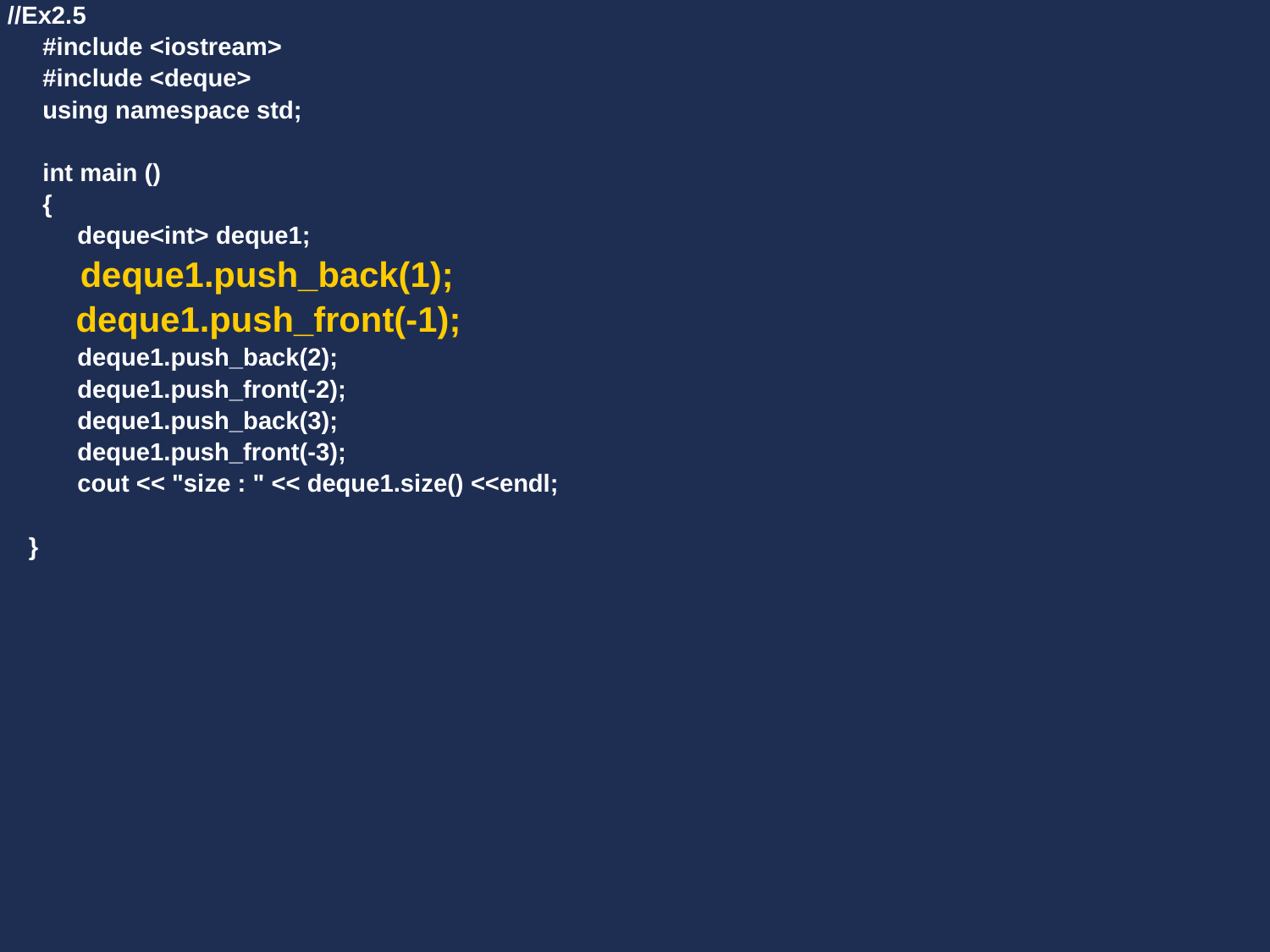

//Ex2.5
     #include <iostream>
     #include <deque>
     using namespace std;

     int main ()
     {
          deque<int> deque1;
          deque1.push_back(1);
       deque1.push_front(-1);
          deque1.push_back(2);
          deque1.push_front(-2);
          deque1.push_back(3);
          deque1.push_front(-3);
          cout << "size : " << deque1.size() <<endl;

   }

#